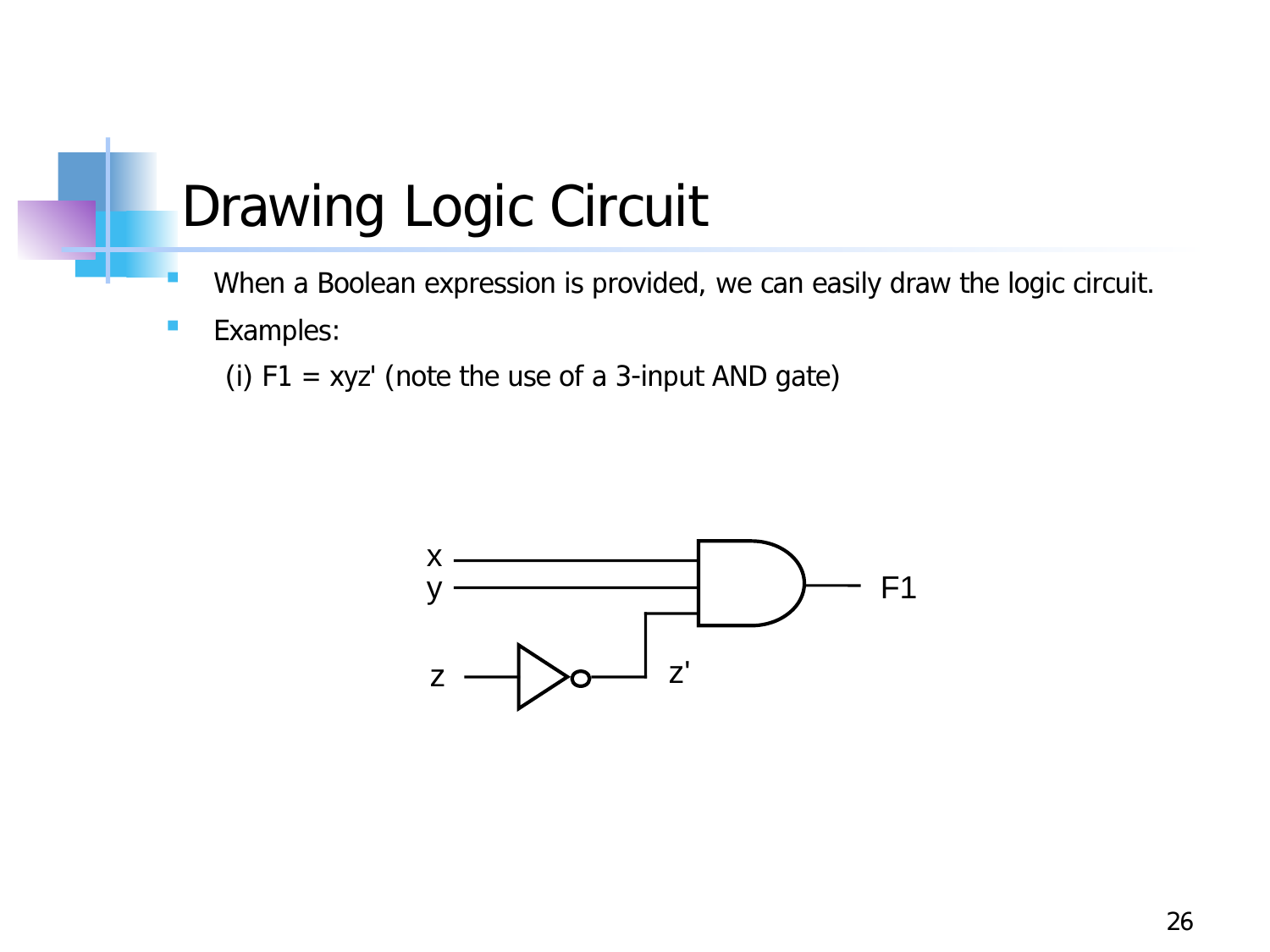

# Drawing Logic Circuit
When a Boolean expression is provided, we can easily draw the logic circuit.
Examples:
       (i) F1 = xyz' (note the use of a 3-input AND gate)
x

y

F1

z'
z

26